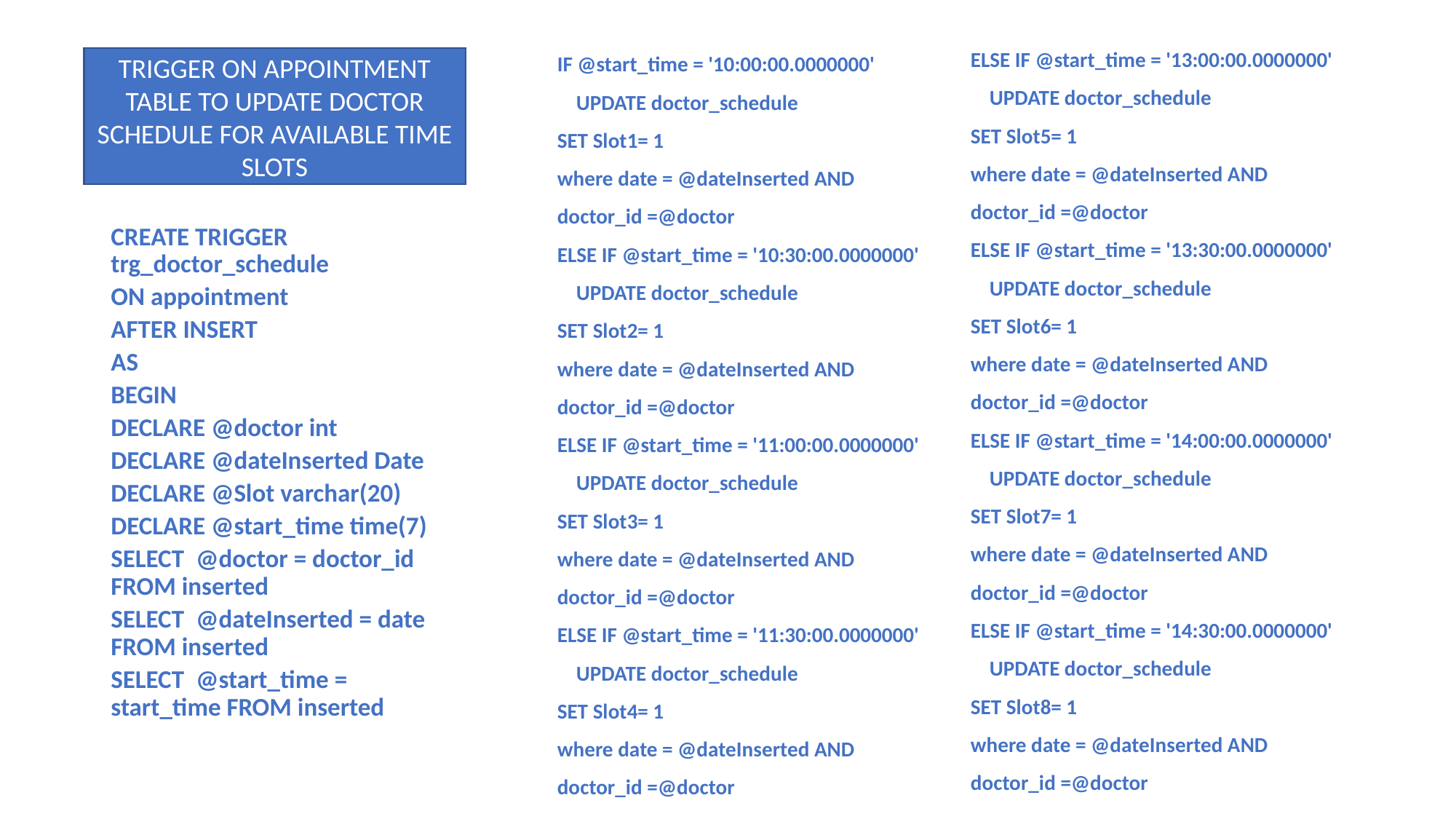

# .
ELSE IF @start_time = '13:00:00.0000000'
    UPDATE doctor_schedule
SET Slot5= 1
where date = @dateInserted AND
doctor_id =@doctor
ELSE IF @start_time = '13:30:00.0000000'
    UPDATE doctor_schedule
SET Slot6= 1
where date = @dateInserted AND
doctor_id =@doctor
ELSE IF @start_time = '14:00:00.0000000'
    UPDATE doctor_schedule
SET Slot7= 1
where date = @dateInserted AND
doctor_id =@doctor
ELSE IF @start_time = '14:30:00.0000000'
    UPDATE doctor_schedule
SET Slot8= 1
where date = @dateInserted AND
doctor_id =@doctor

END

TRIGGER ON APPOINTMENT TABLE TO UPDATE DOCTOR SCHEDULE FOR AVAILABLE TIME SLOTS
IF @start_time = '10:00:00.0000000'
    UPDATE doctor_schedule
SET Slot1= 1
where date = @dateInserted AND
doctor_id =@doctor
ELSE IF @start_time = '10:30:00.0000000'
    UPDATE doctor_schedule
SET Slot2= 1
where date = @dateInserted AND
doctor_id =@doctor
ELSE IF @start_time = '11:00:00.0000000'
    UPDATE doctor_schedule
SET Slot3= 1
where date = @dateInserted AND
doctor_id =@doctor
ELSE IF @start_time = '11:30:00.0000000'
    UPDATE doctor_schedule
SET Slot4= 1
where date = @dateInserted AND
doctor_id =@doctor
CREATE TRIGGER trg_doctor_schedule
ON appointment
AFTER INSERT
AS
BEGIN
DECLARE @doctor int
DECLARE @dateInserted Date
DECLARE @Slot varchar(20)
DECLARE @start_time time(7)
SELECT  @doctor = doctor_id FROM inserted
SELECT  @dateInserted = date FROM inserted
SELECT  @start_time = start_time FROM inserted